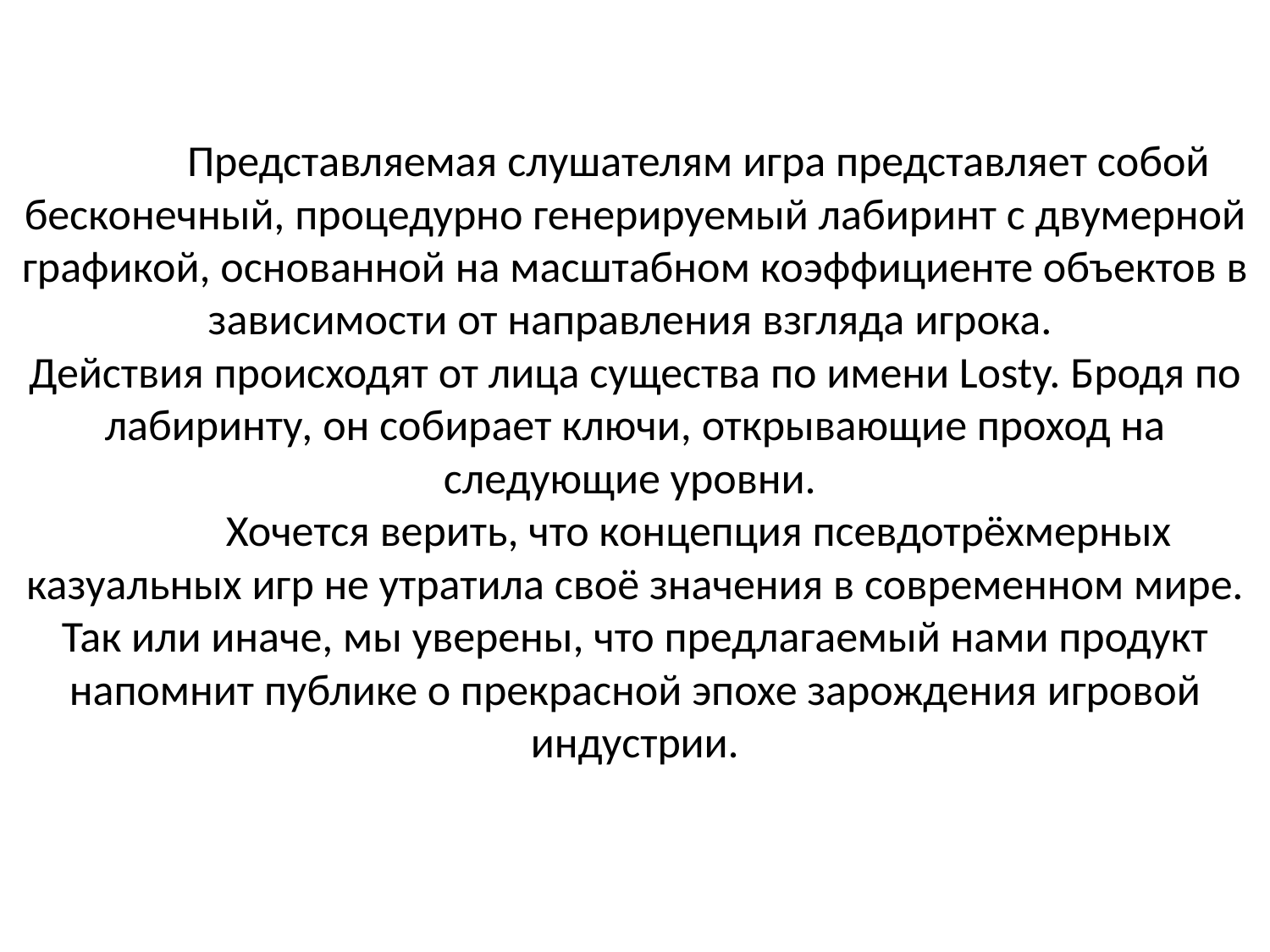

Представляемая слушателям игра представляет собой бесконечный, процедурно генерируемый лабиринт с двумерной графикой, основанной на масштабном коэффициенте объектов в зависимости от направления взгляда игрока.
Действия происходят от лица существа по имени Losty. Бродя по лабиринту, он собирает ключи, открывающие проход на следующие уровни.
	Хочется верить, что концепция псевдотрёхмерных казуальных игр не утратила своё значения в современном мире. Так или иначе, мы уверены, что предлагаемый нами продукт напомнит публике о прекрасной эпохе зарождения игровой индустрии.